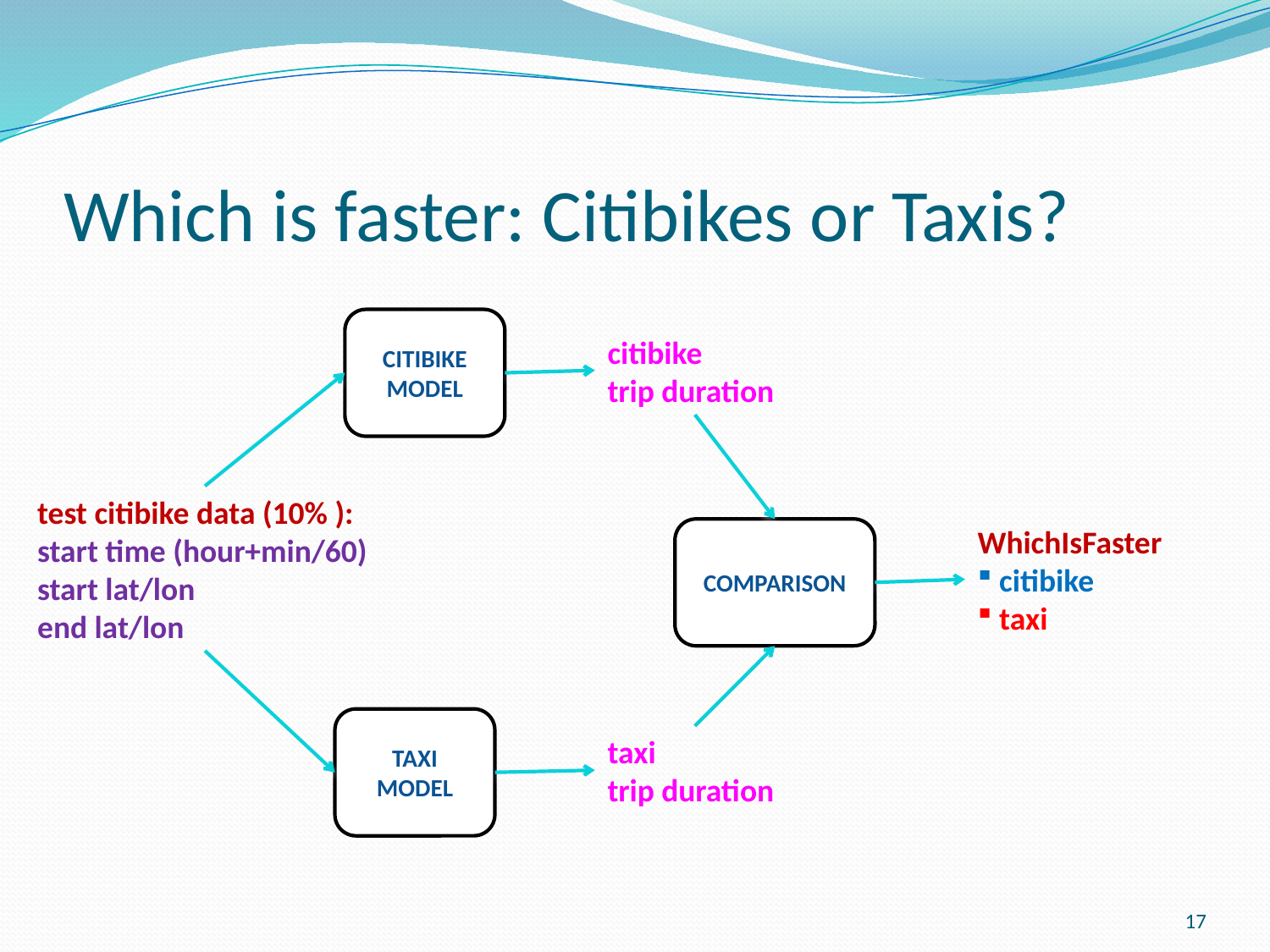

# Which is faster: Citibikes or Taxis?
CITIBIKE MODEL
citibike
trip duration
test citibike data (10% ):
start time (hour+min/60)
start lat/lon
end lat/lon
WhichIsFaster
 citibike
 taxi
COMPARISON
TAXI MODEL
taxi
trip duration
17